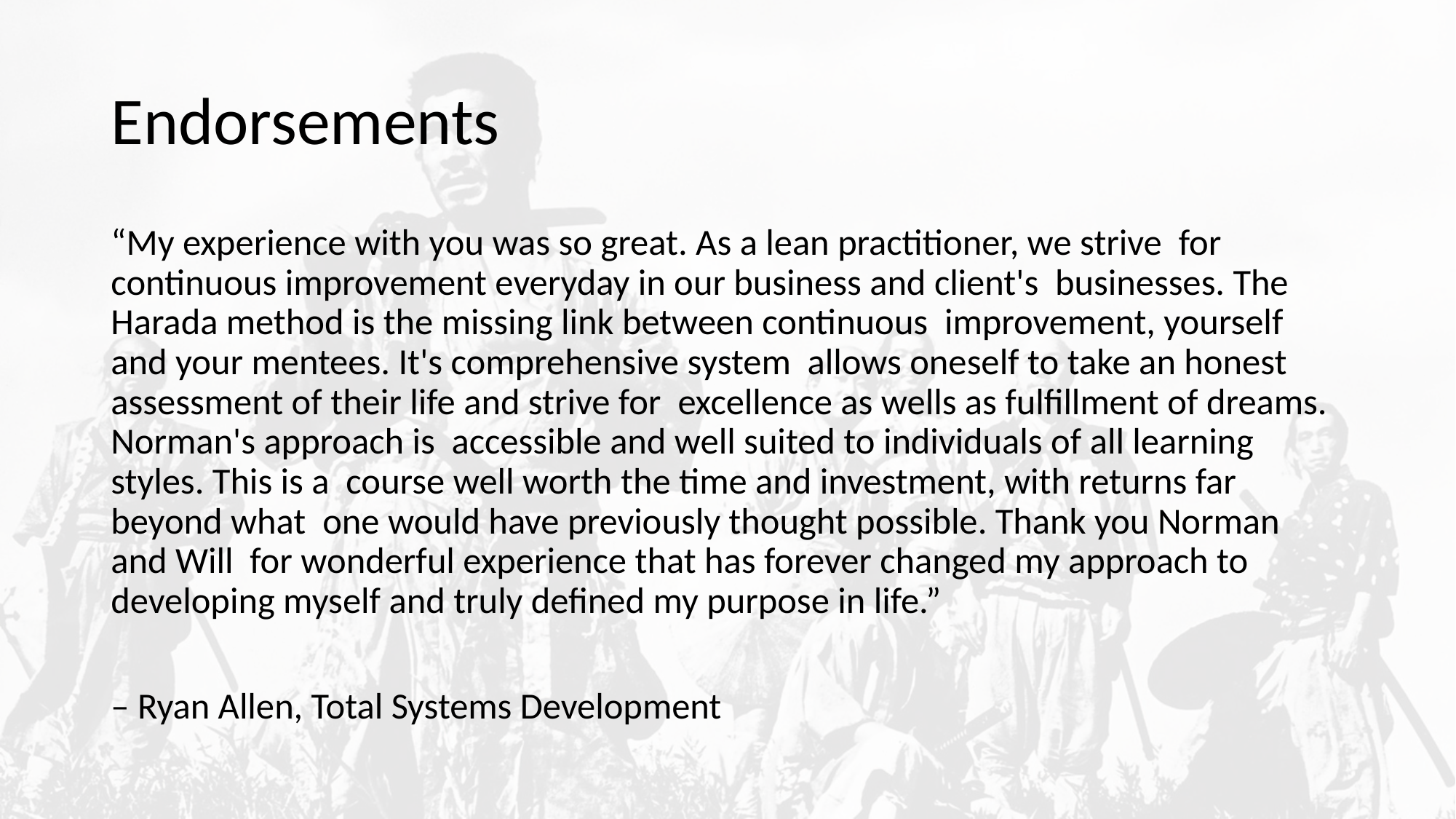

# Endorsements
“My experience with you was so great. As a lean practitioner, we strive  for continuous improvement everyday in our business and client's  businesses. The Harada method is the missing link between continuous  improvement, yourself and your mentees. It's comprehensive system  allows oneself to take an honest assessment of their life and strive for  excellence as wells as fulfillment of dreams. Norman's approach is  accessible and well suited to individuals of all learning styles. This is a  course well worth the time and investment, with returns far beyond what  one would have previously thought possible. Thank you Norman and Will  for wonderful experience that has forever changed my approach to  developing myself and truly defined my purpose in life.”

– Ryan Allen, Total Systems Development